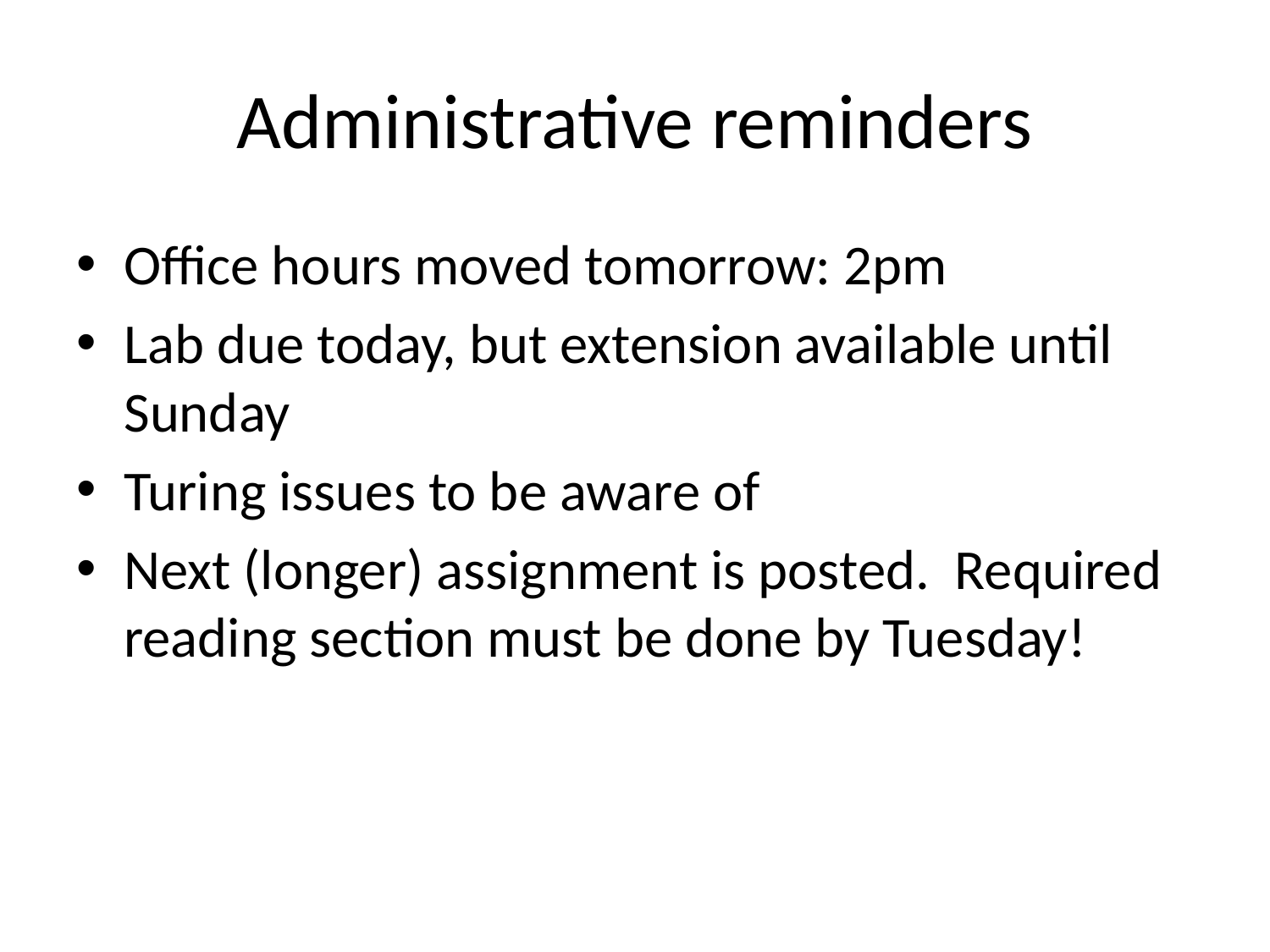

# Administrative reminders
Office hours moved tomorrow: 2pm
Lab due today, but extension available until Sunday
Turing issues to be aware of
Next (longer) assignment is posted.  Required reading section must be done by Tuesday!